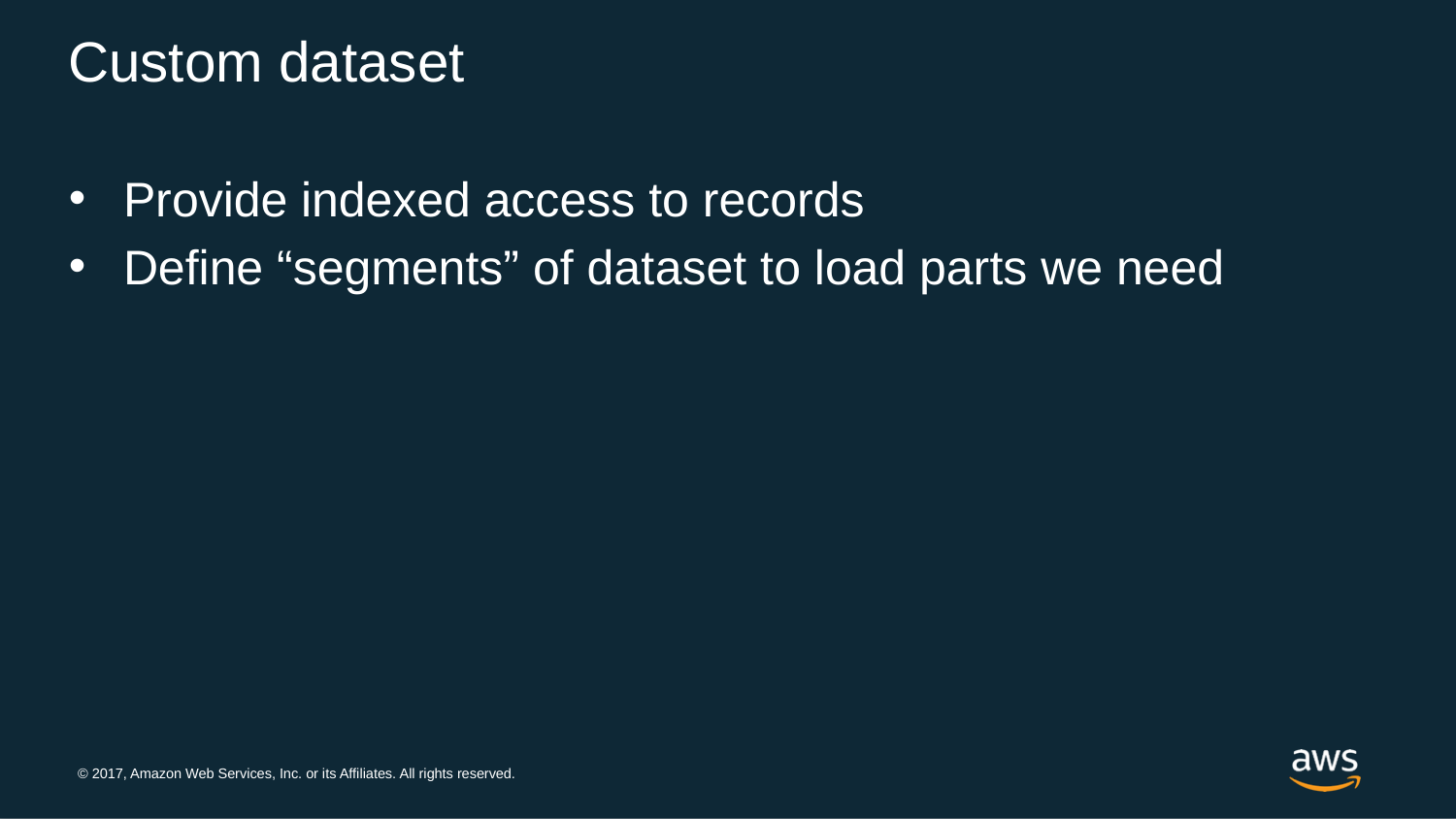

# Custom dataset
Provide indexed access to records
Define “segments” of dataset to load parts we need